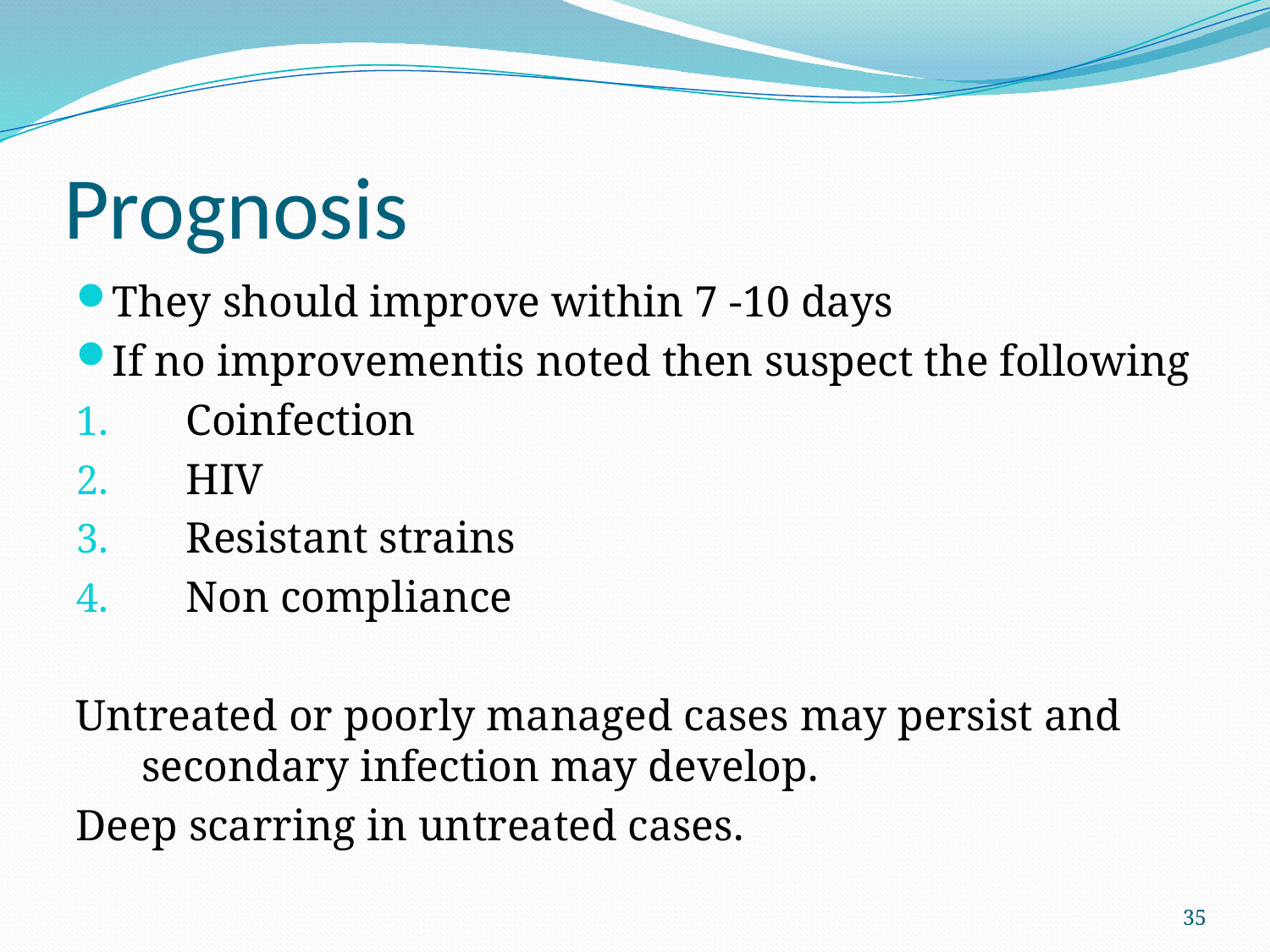

# Prognosis
They should improve within 7 -10 days
If no improvementis noted then suspect the following
    Coinfection
    HIV
    Resistant strains
    Non compliance

Untreated or poorly managed cases may persist and secondary infection may develop.
Deep scarring in untreated cases.
35